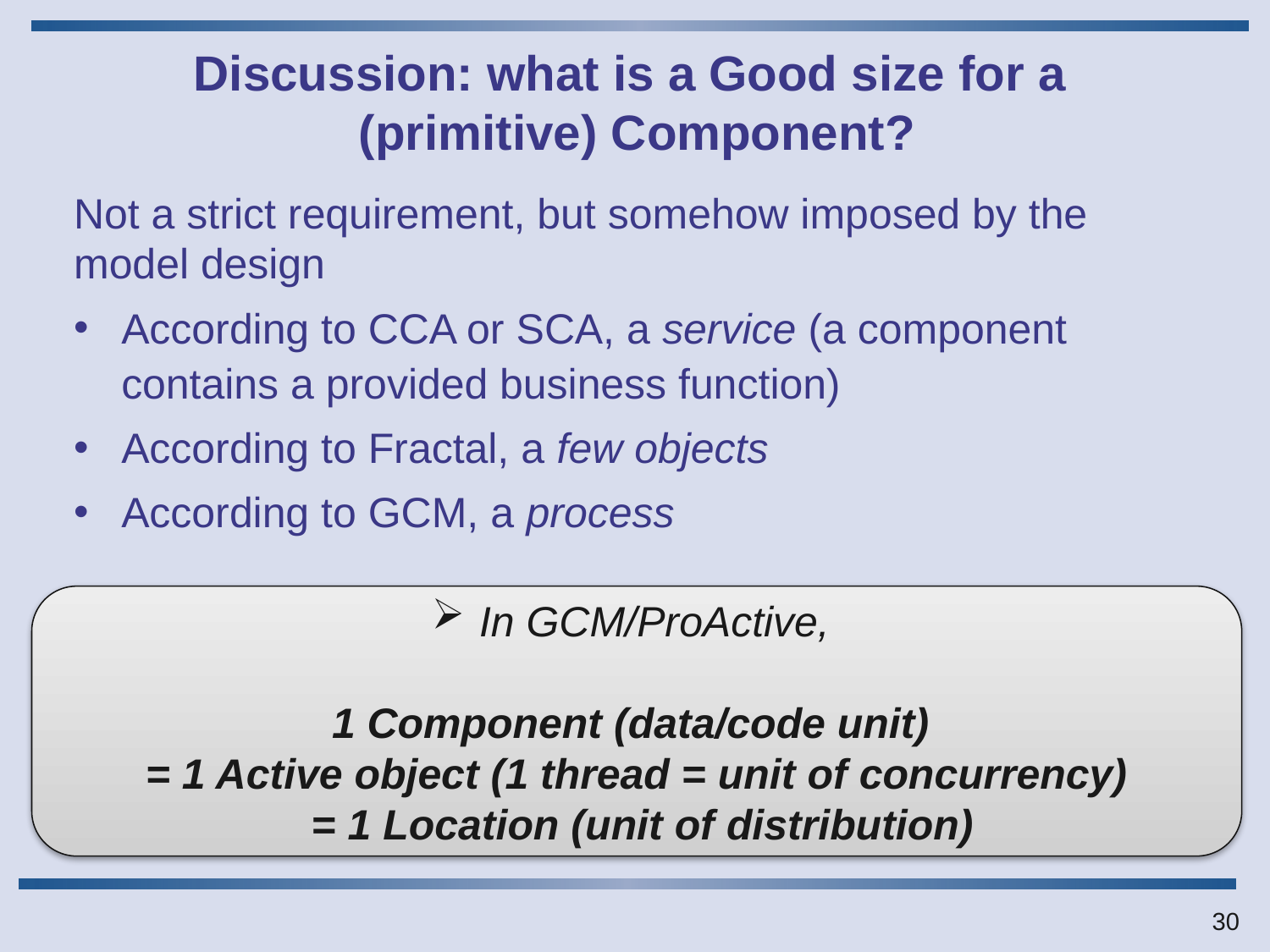

# Discussion: what is a Good size for a (primitive) Component?
Not a strict requirement, but somehow imposed by the model design
According to CCA or SCA, a service (a component contains a provided business function)
According to Fractal, a few objects
According to GCM, a process
In GCM/ProActive,

1 Component (data/code unit)
= 1 Active object (1 thread = unit of concurrency)
 = 1 Location (unit of distribution)
30